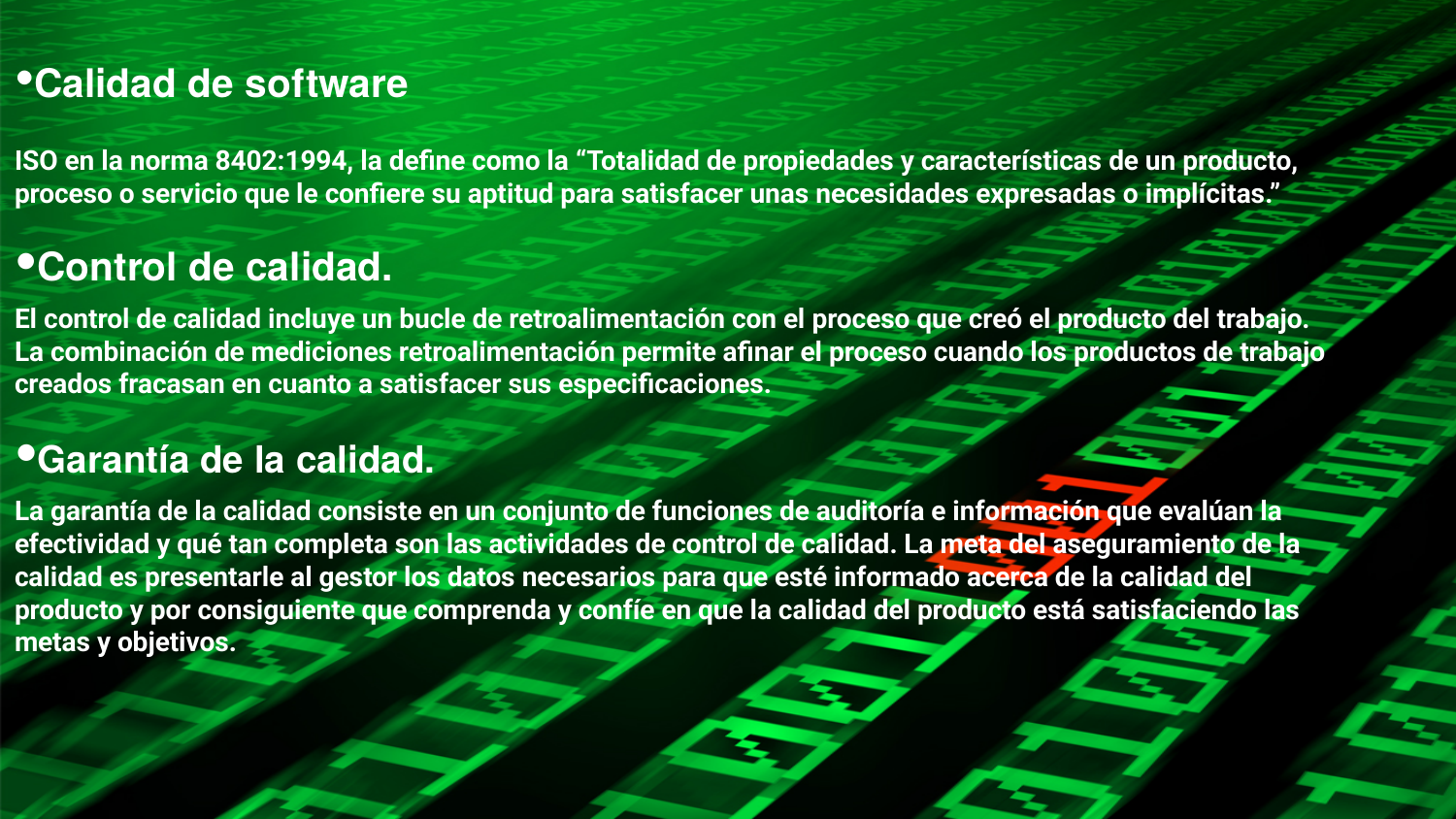

# •Calidad de software
ISO en la norma 8402:1994, la define como la “Totalidad de propiedades y características de un producto, proceso o servicio que le confiere su aptitud para satisfacer unas necesidades expresadas o implícitas.”
•Control de calidad.
El control de calidad incluye un bucle de retroalimentación con el proceso que creó el producto del trabajo. La combinación de mediciones retroalimentación permite afinar el proceso cuando los productos de trabajo creados fracasan en cuanto a satisfacer sus especificaciones.
•Garantía de la calidad.
La garantía de la calidad consiste en un conjunto de funciones de auditoría e información que evalúan la efectividad y qué tan completa son las actividades de control de calidad. La meta del aseguramiento de la calidad es presentarle al gestor los datos necesarios para que esté informado acerca de la calidad del producto y por consiguiente que comprenda y confíe en que la calidad del producto está satisfaciendo las metas y objetivos.